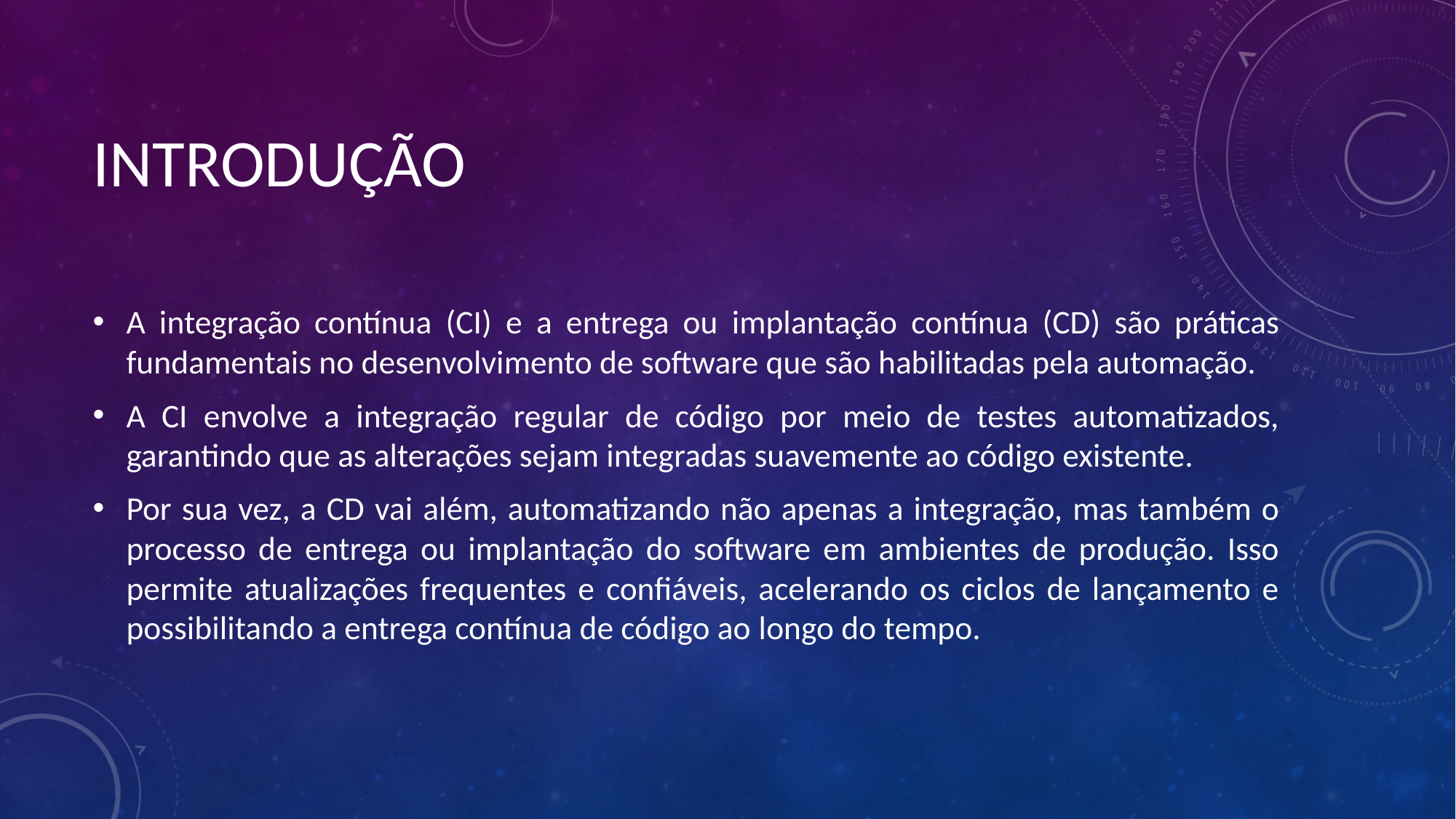

# Introdução
A integração contínua (CI) e a entrega ou implantação contínua (CD) são práticas fundamentais no desenvolvimento de software que são habilitadas pela automação.
A CI envolve a integração regular de código por meio de testes automatizados, garantindo que as alterações sejam integradas suavemente ao código existente.
Por sua vez, a CD vai além, automatizando não apenas a integração, mas também o processo de entrega ou implantação do software em ambientes de produção. Isso permite atualizações frequentes e confiáveis, acelerando os ciclos de lançamento e possibilitando a entrega contínua de código ao longo do tempo.